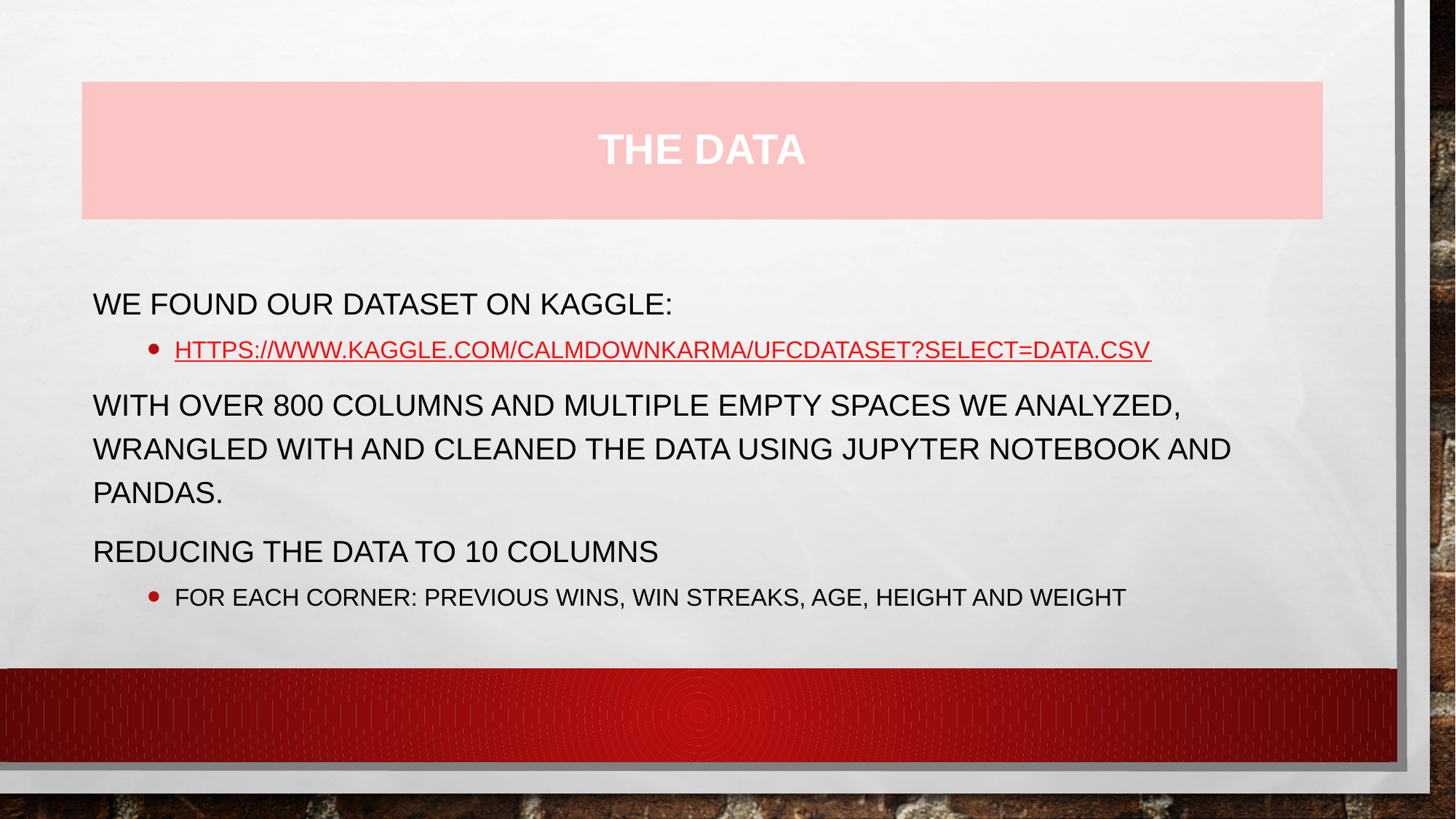

# The data
We found our dataset on kaggle:
https://www.kaggle.com/calmdownkarma/ufcdataset?select=data.csv
With over 800 columns and multiple empty spaces we analyzed, wrangled with and cleaned the data using jupyter notebook and pandas.
Reducing the data to 10 columns
For each corner: Previous wins, win streaks, age, height and weight